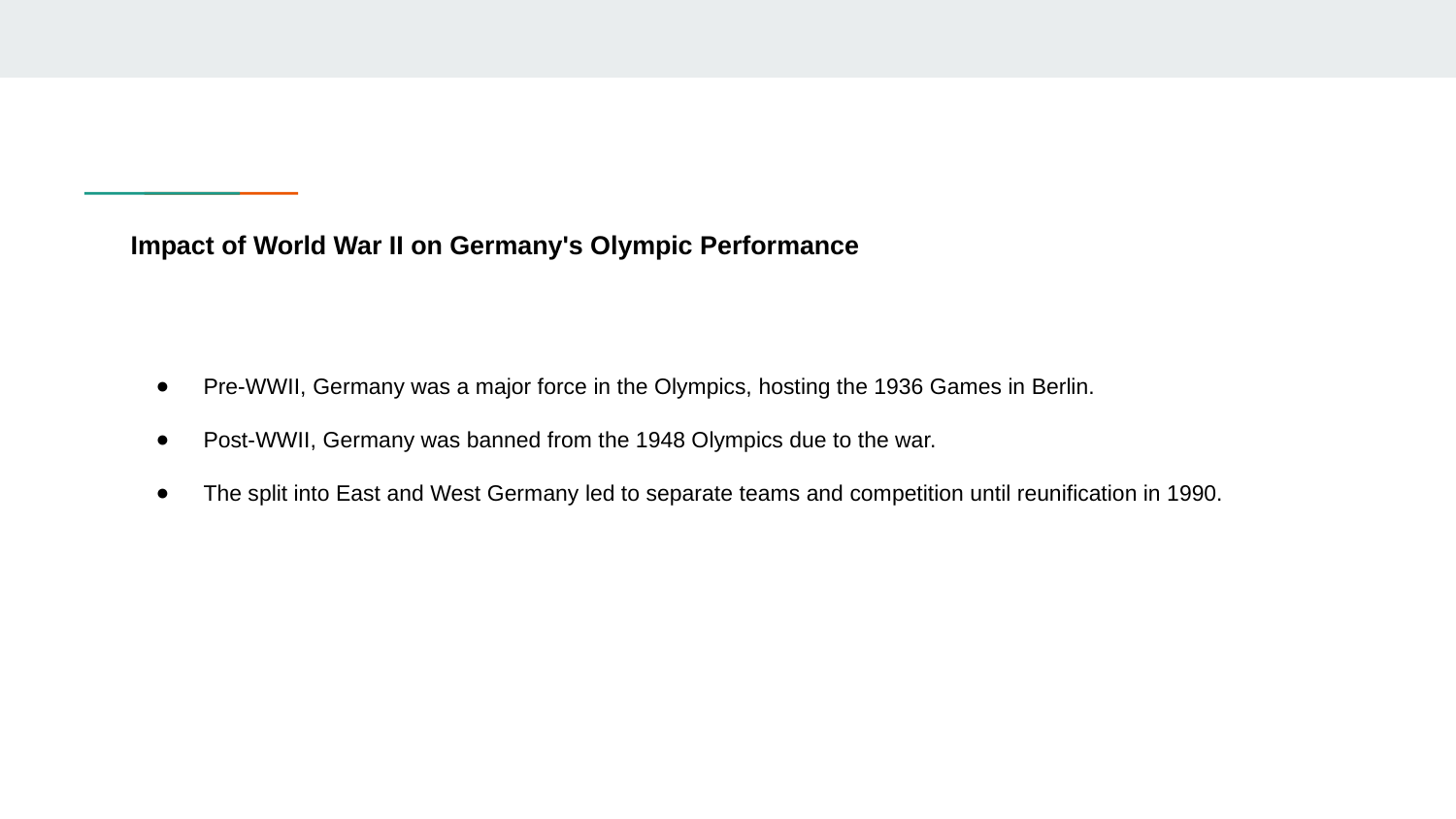

# Impact of World War II on Germany's Olympic Performance

Pre-WWII, Germany was a major force in the Olympics, hosting the 1936 Games in Berlin.
Post-WWII, Germany was banned from the 1948 Olympics due to the war.
The split into East and West Germany led to separate teams and competition until reunification in 1990.